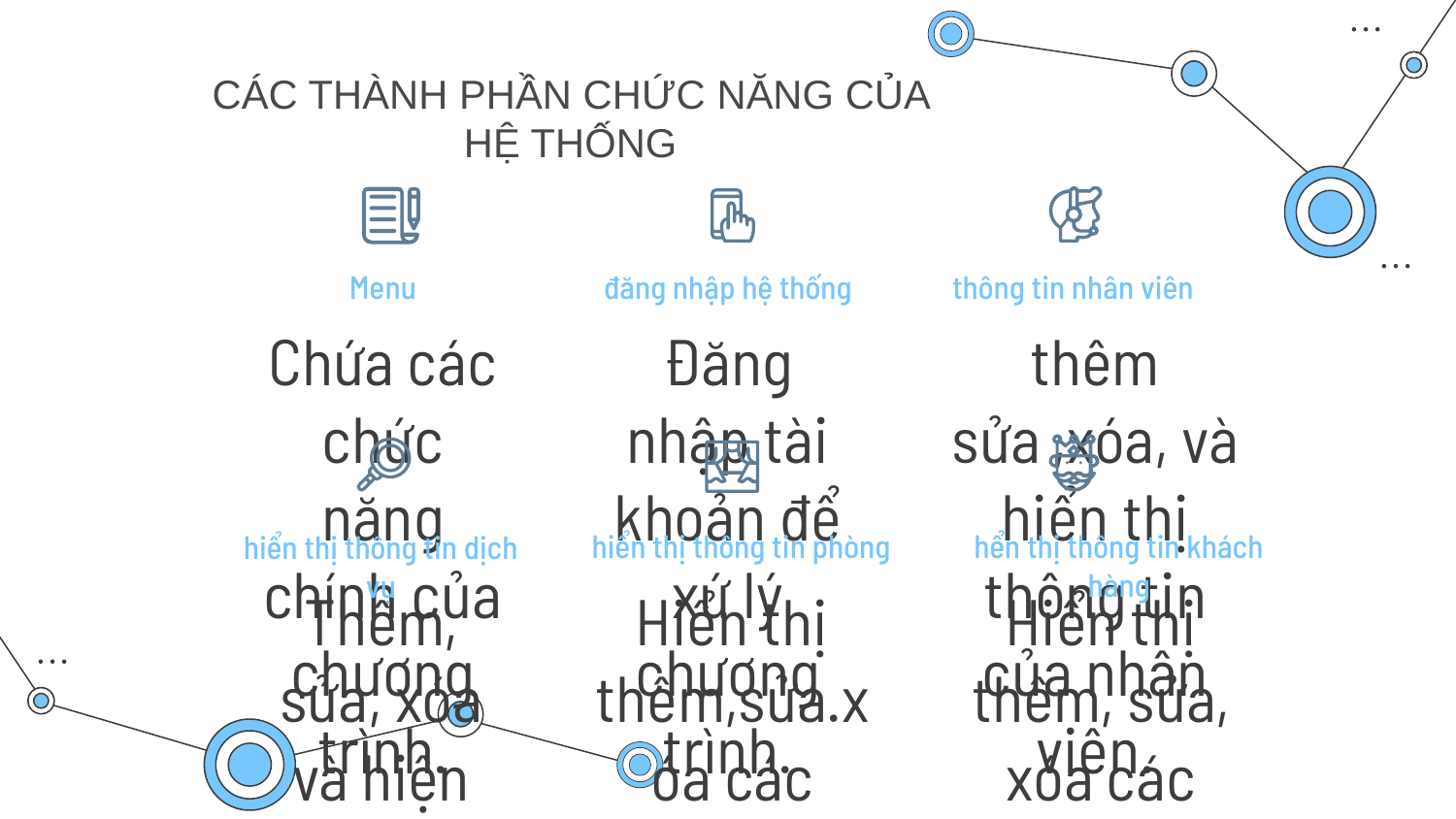

# CÁC THÀNH PHẦN CHỨC NĂNG CỦA HỆ THỐNG

Menu
đăng nhập hệ thống
thông tin nhân viên
thêm sửa ,xóa, và hiển thị thông tin của nhân viên.
Chứa các chức năng chính của chương trình.
Đăng nhập tài khoản để xứ lý chương trình.

hiển thị thông tin phòng
hển thị thông tin khách hàng
hiển thị thông tin dịch vụ
Hiển thị thêm, sửa, xóa các thông tin khách hàng.
Thêm, sửa, xóa và hiện thị thông tin dịch vụ.
Hiển thị thêm,sửa.xóa các thông tin phòng.